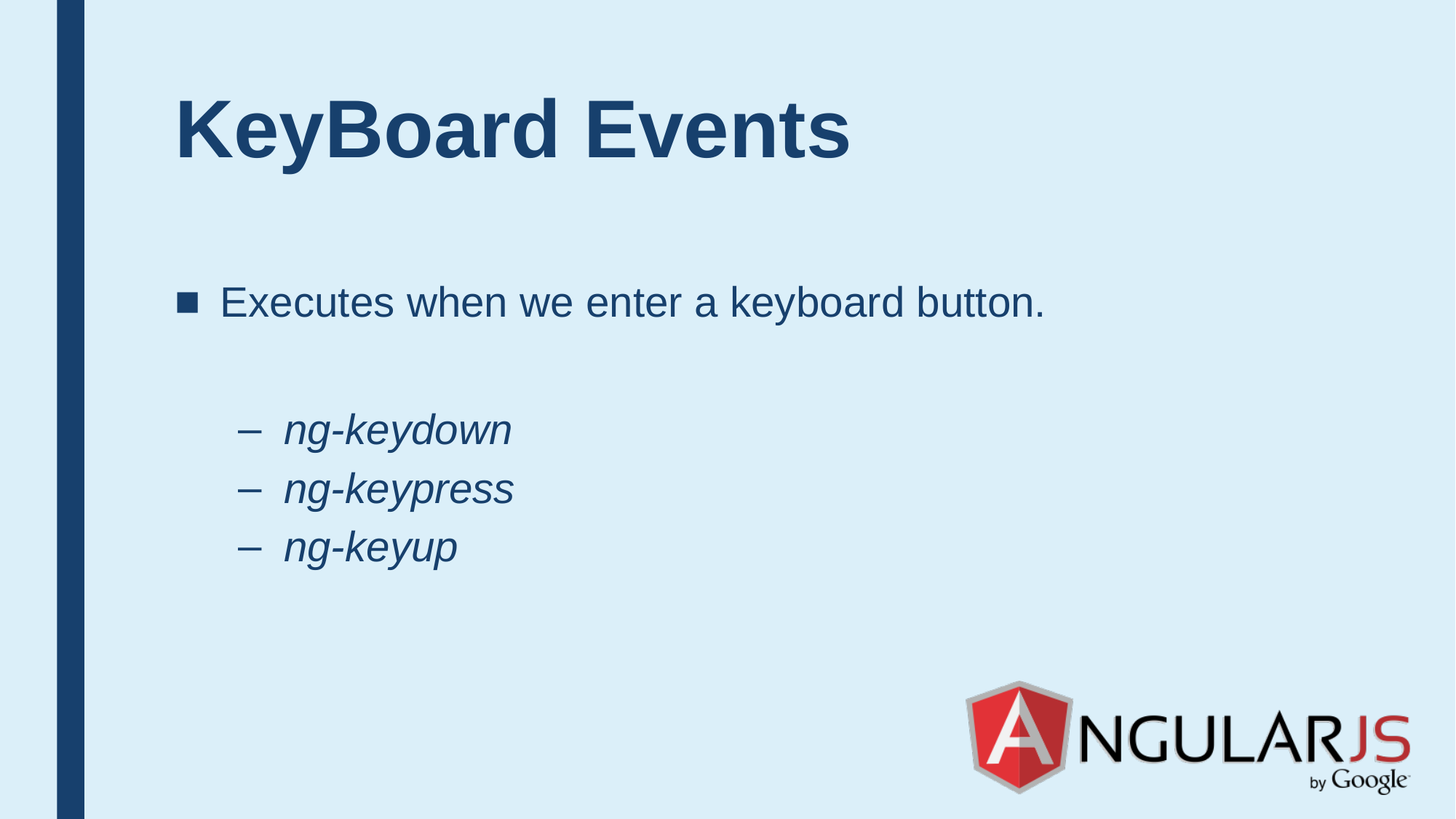

# KeyBoard Events
Executes when we enter a keyboard button.

ng-keydown
ng-keypress
ng-keyup